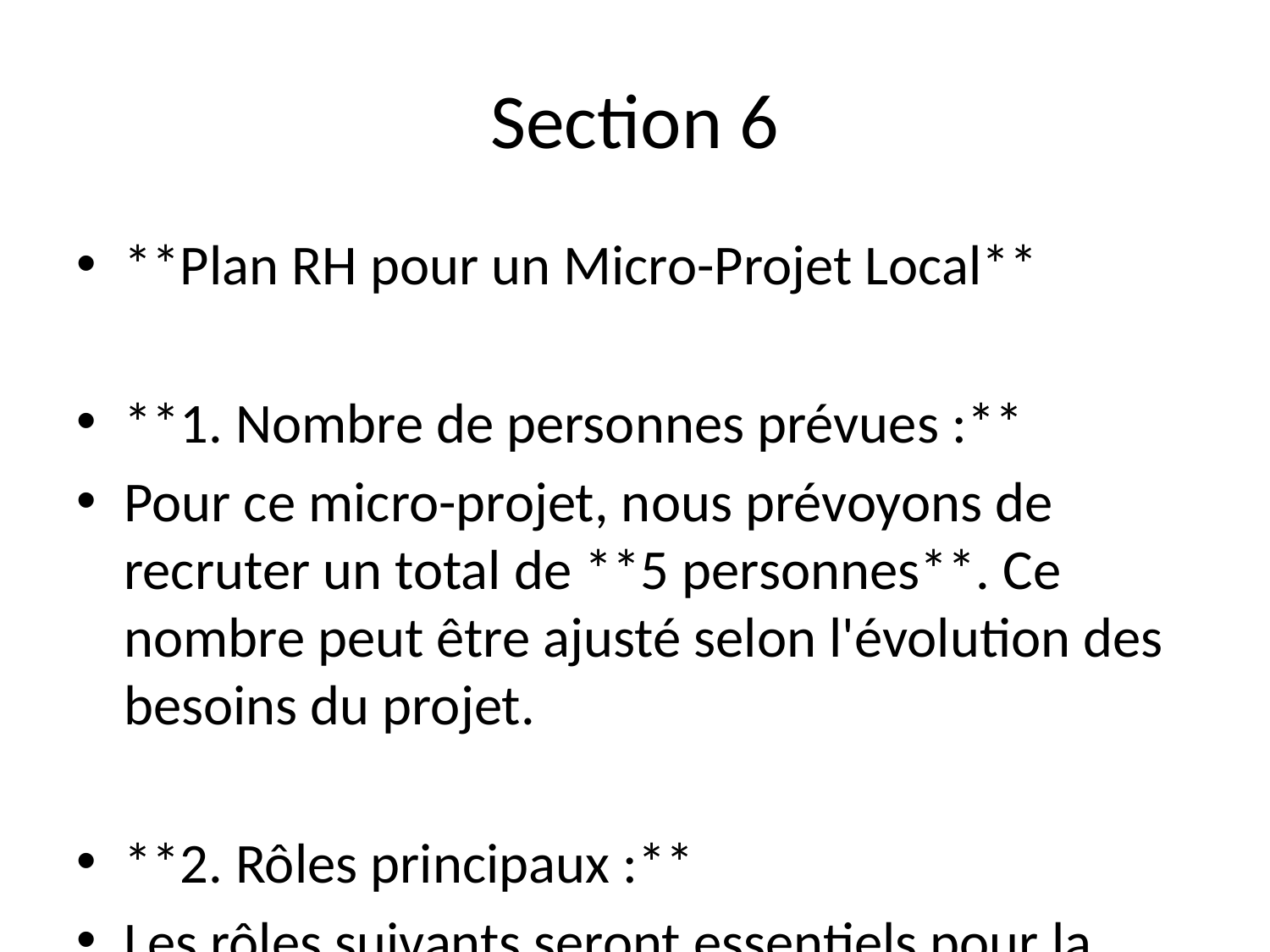

# Section 6
**Plan RH pour un Micro-Projet Local**

**1. Nombre de personnes prévues :**
Pour ce micro-projet, nous prévoyons de recruter un total de **5 personnes**. Ce nombre peut être ajusté selon l'évolution des besoins du projet.

**2. Rôles principaux :**
Les rôles suivants seront essentiels pour la réussite du micro-projet :

- **Chef de projet (1 personne)** : Responsable de la coordination globale, de la planification et de la gestion des ressources.
- **Chargé de communication (1 personne)** : En charge de la communication interne et externe, de la promotion du projet et des relations avec les partenaires.
- **Technicien/Spécialiste (2 personnes)** : Experts techniques chargés de la mise en œuvre des solutions et de la gestion des opérations quotidiennes.
- **Assistant administratif (1 personne)** : Responsable de la gestion administrative, du suivi des budgets et de la documentation.

**3. Planning de recrutement :**
Le processus de recrutement se déroulera selon le calendrier sui